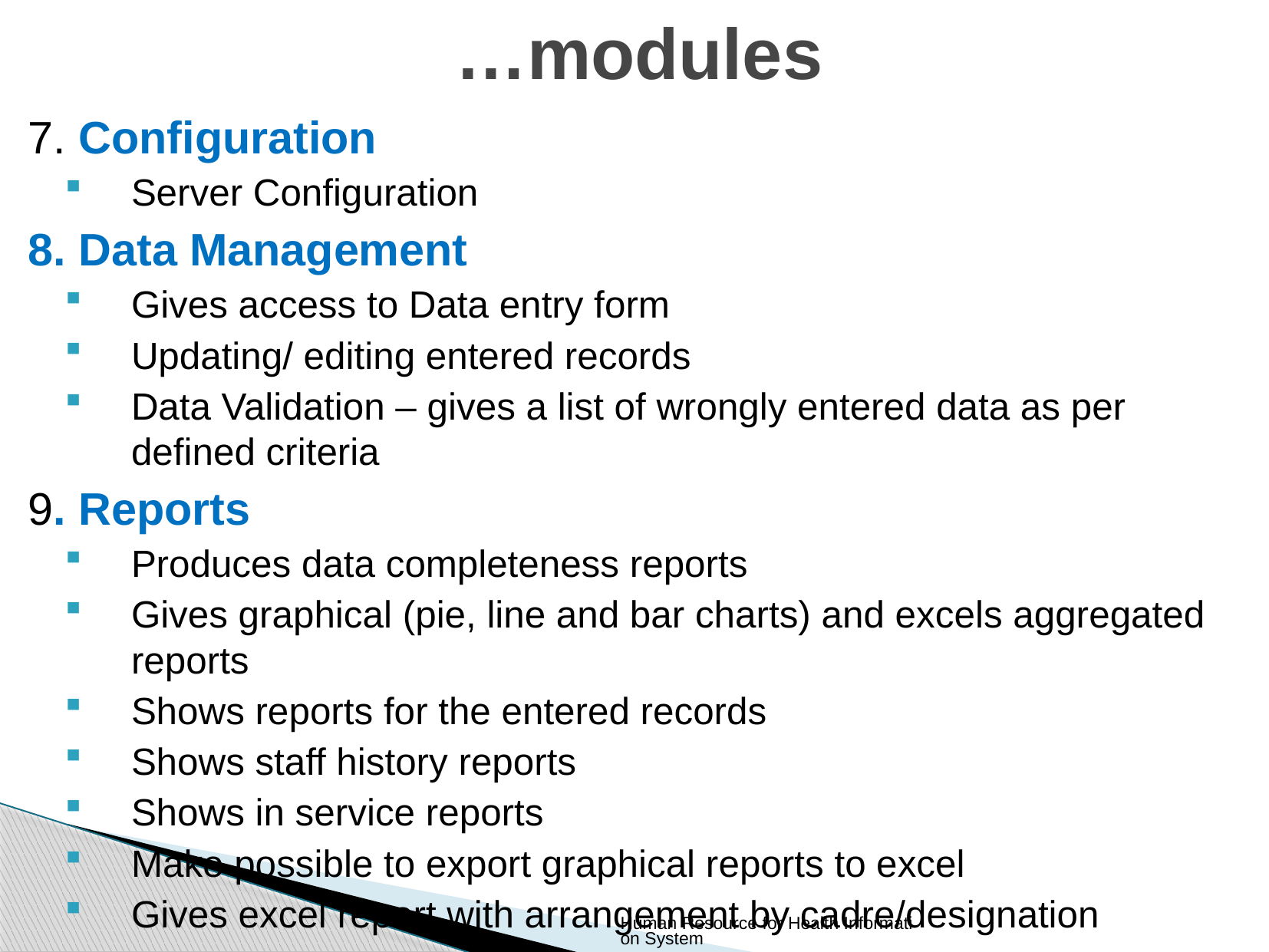

# …modules
7. Configuration
Server Configuration
8. Data Management
Gives access to Data entry form
Updating/ editing entered records
Data Validation – gives a list of wrongly entered data as per defined criteria
9. Reports
Produces data completeness reports
Gives graphical (pie, line and bar charts) and excels aggregated reports
Shows reports for the entered records
Shows staff history reports
Shows in service reports
Make possible to export graphical reports to excel
Gives excel report with arrangement by cadre/designation
Human Resource for Health Information System